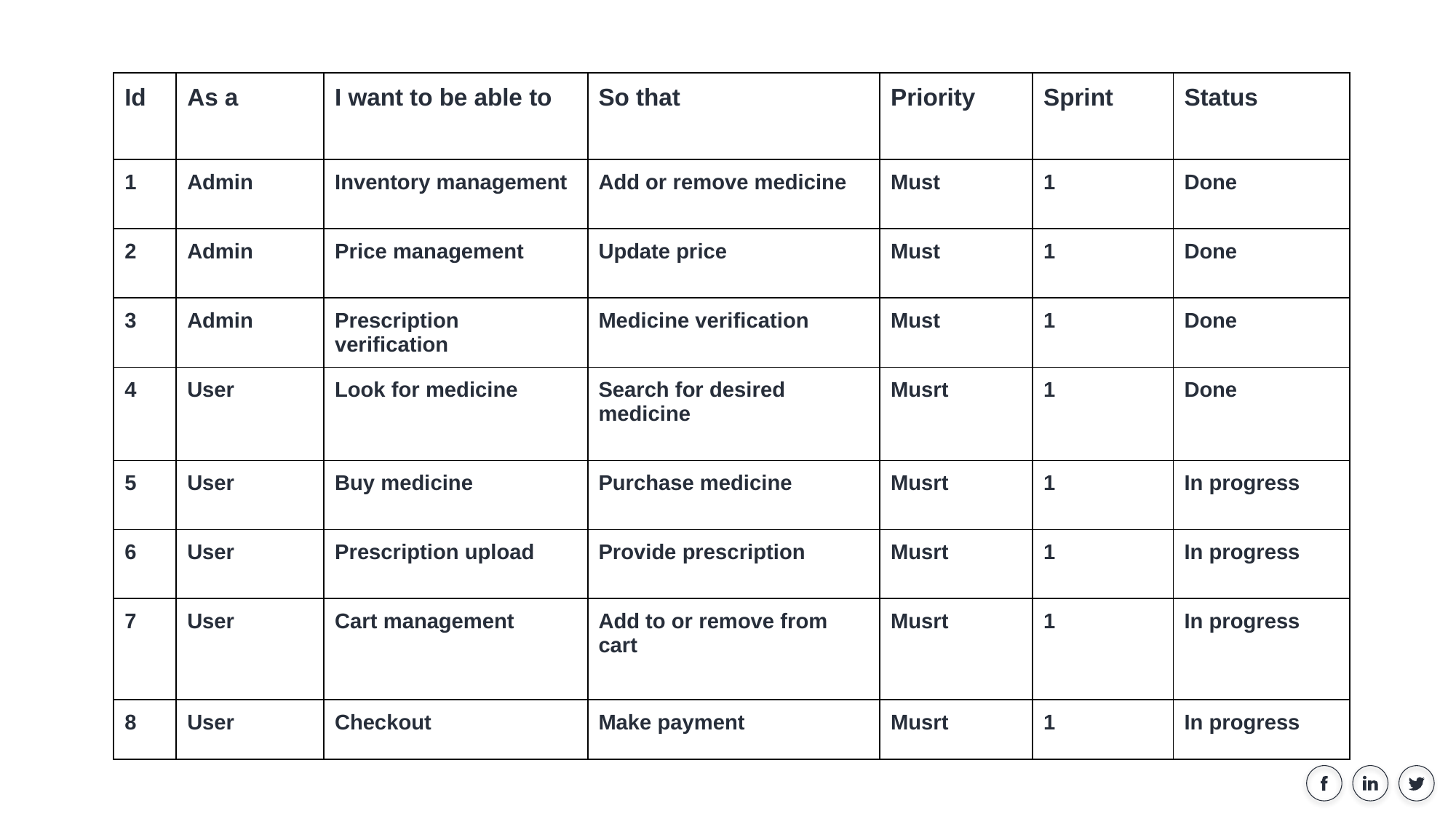

| Id | As a | I want to be able to | So that | Priority | Sprint | Status |
| --- | --- | --- | --- | --- | --- | --- |
| 1 | Admin | Inventory management | Add or remove medicine | Must | 1 | Done |
| 2 | Admin | Price management | Update price | Must | 1 | Done |
| 3 | Admin | Prescription verification | Medicine verification | Must | 1 | Done |
| 4 | User | Look for medicine | Search for desired medicine | Musrt | 1 | Done |
| 5 | User | Buy medicine | Purchase medicine | Musrt | 1 | In progress |
| 6 | User | Prescription upload | Provide prescription | Musrt | 1 | In progress |
| 7 | User | Cart management | Add to or remove from cart | Musrt | 1 | In progress |
| 8 | User | Checkout | Make payment | Musrt | 1 | In progress |